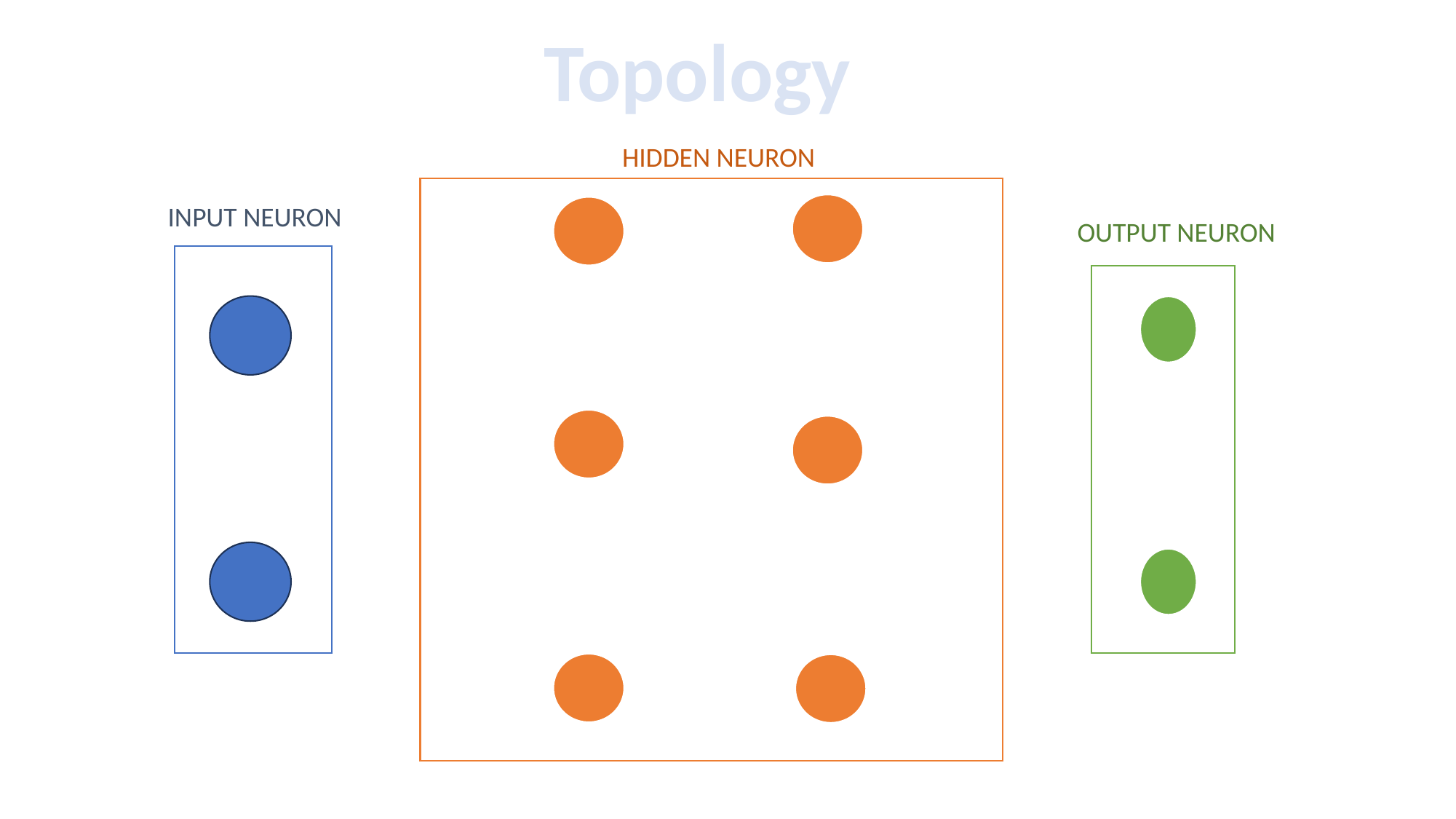

Topology
HIDDEN NEURON

INPUT NEURON

OUTPUT NEURON